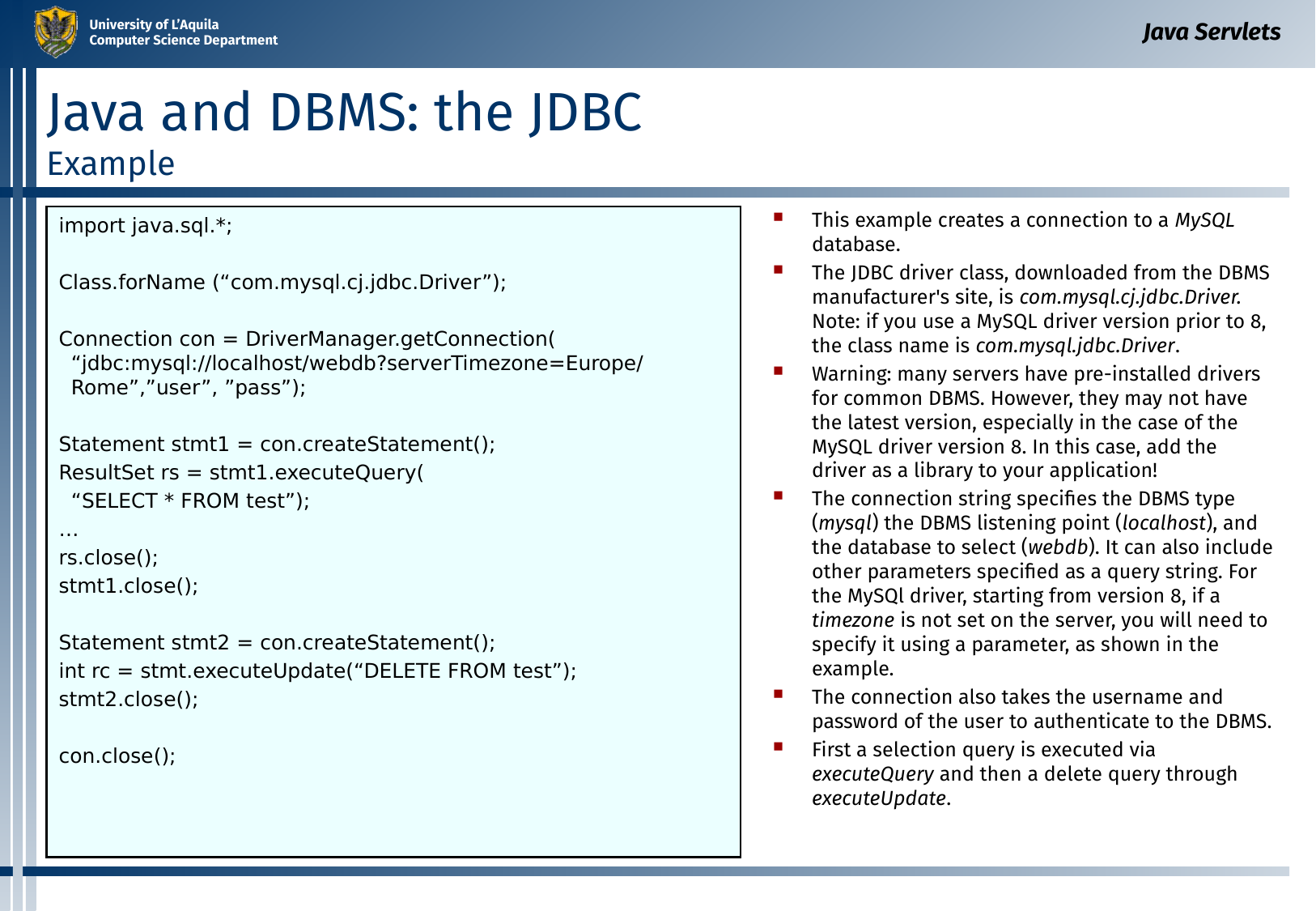

Java Servlets
# Java and DBMS: the JDBC Example
import java.sql.*;

Class.forName (“com.mysql.cj.jdbc.Driver”);

Connection con = DriverManager.getConnection(
“jdbc:mysql://localhost/webdb?serverTimezone=Europe/Rome”,”user”, ”pass”);

Statement stmt1 = con.createStatement();
ResultSet rs = stmt1.executeQuery(
	“SELECT * FROM test”);
…
rs.close();
stmt1.close();

Statement stmt2 = con.createStatement();
int rc = stmt.executeUpdate(“DELETE FROM test”);
stmt2.close();

con.close();
This example creates a connection to a MySQL database.
The JDBC driver class, downloaded from the DBMS manufacturer's site, is com.mysql.cj.jdbc.Driver. Note: if you use a MySQL driver version prior to 8, the class name is com.mysql.jdbc.Driver.
Warning: many servers have pre-installed drivers for common DBMS. However, they may not have the latest version, especially in the case of the MySQL driver version 8. In this case, add the driver as a library to your application!
The connection string specifies the DBMS type (mysql) the DBMS listening point (localhost), and the database to select (webdb). It can also include other parameters specified as a query string. For the MySQl driver, starting from version 8, if a timezone is not set on the server, you will need to specify it using a parameter, as shown in the example.
The connection also takes the username and password of the user to authenticate to the DBMS.
First a selection query is executed via executeQuery and then a delete query through executeUpdate.